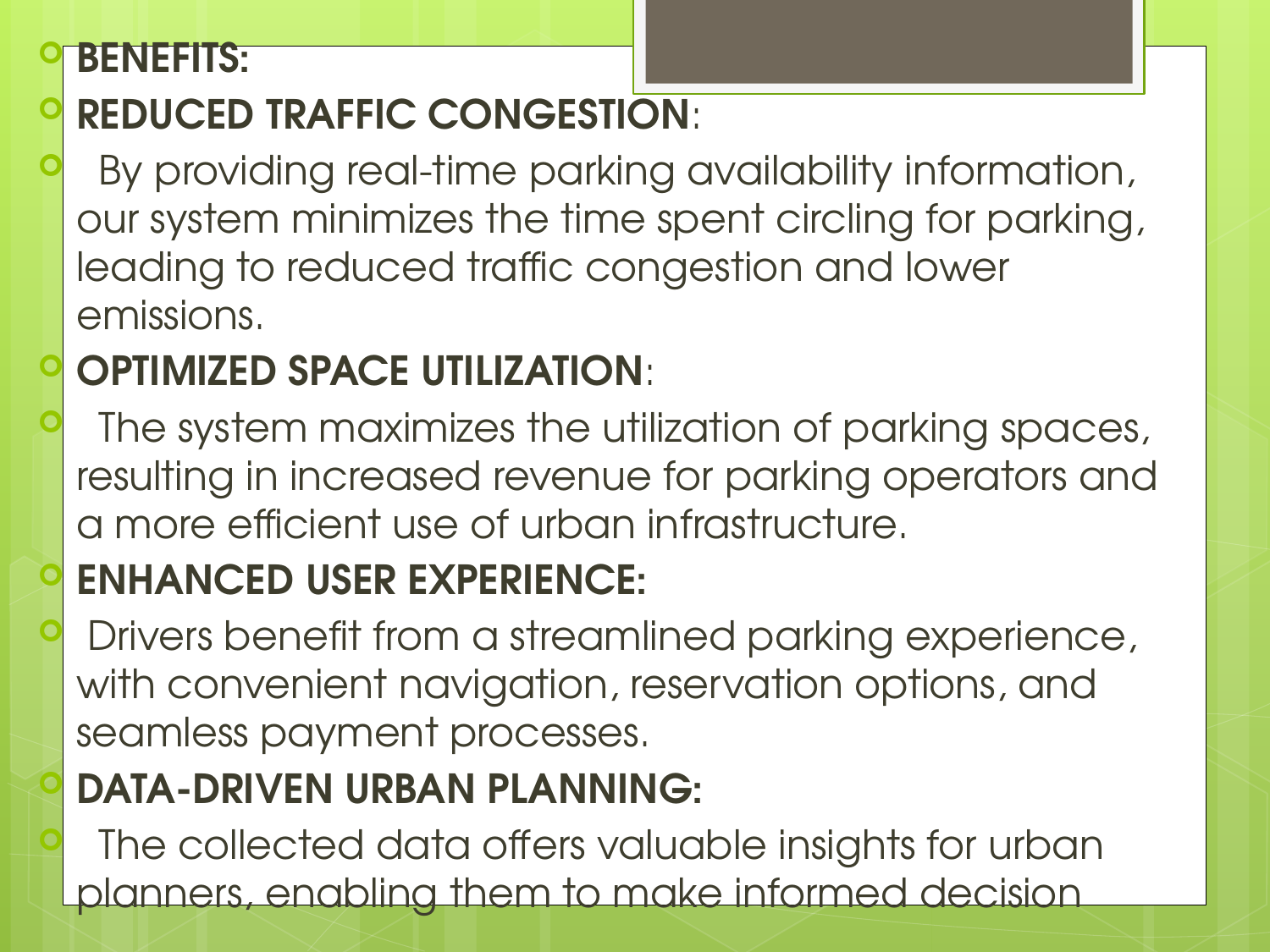

BENEFITS:
REDUCED TRAFFIC CONGESTION:
  By providing real-time parking availability information, our system minimizes the time spent circling for parking, leading to reduced traffic congestion and lower emissions.
OPTIMIZED SPACE UTILIZATION:
  The system maximizes the utilization of parking spaces, resulting in increased revenue for parking operators and a more efficient use of urban infrastructure.
ENHANCED USER EXPERIENCE:
 Drivers benefit from a streamlined parking experience, with convenient navigation, reservation options, and seamless payment processes.
DATA-DRIVEN URBAN PLANNING:
  The collected data offers valuable insights for urban planners, enabling them to make informed decision